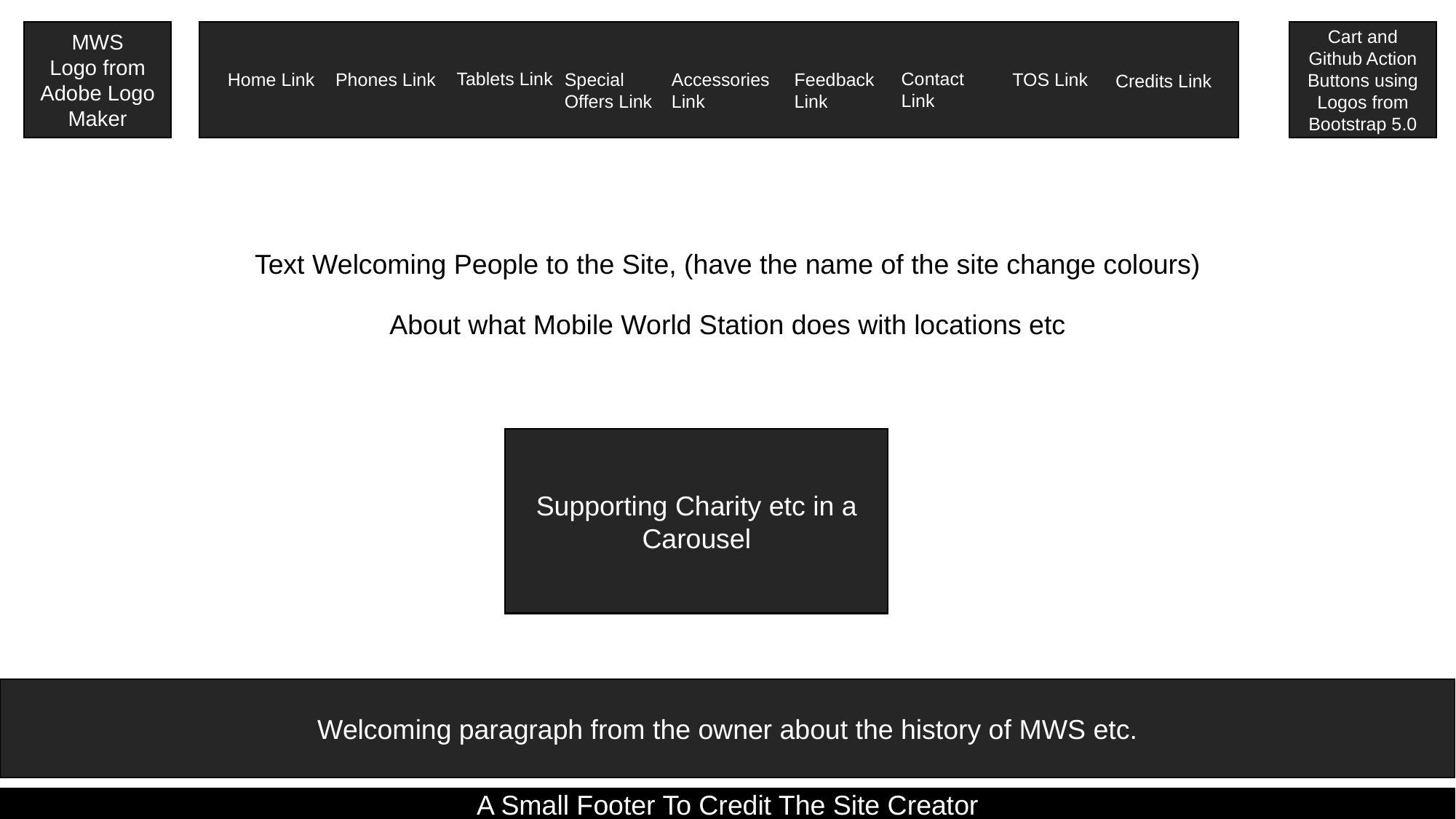

MWS
Logo from Adobe Logo Maker

Cart and Github Action Buttons using Logos from Bootstrap 5.0
Contact Link
Tablets Link
Phones Link
Feedback Link
TOS Link
Accessories Link
Home Link
Special Offers Link
Credits Link
Text Welcoming People to the Site, (have the name of the site change colours)
About what Mobile World Station does with locations etc
Ac
Supporting Charity etc in a Carousel
Welcoming paragraph from the owner about the history of MWS etc.
A Small Footer To Credit The Site Creator